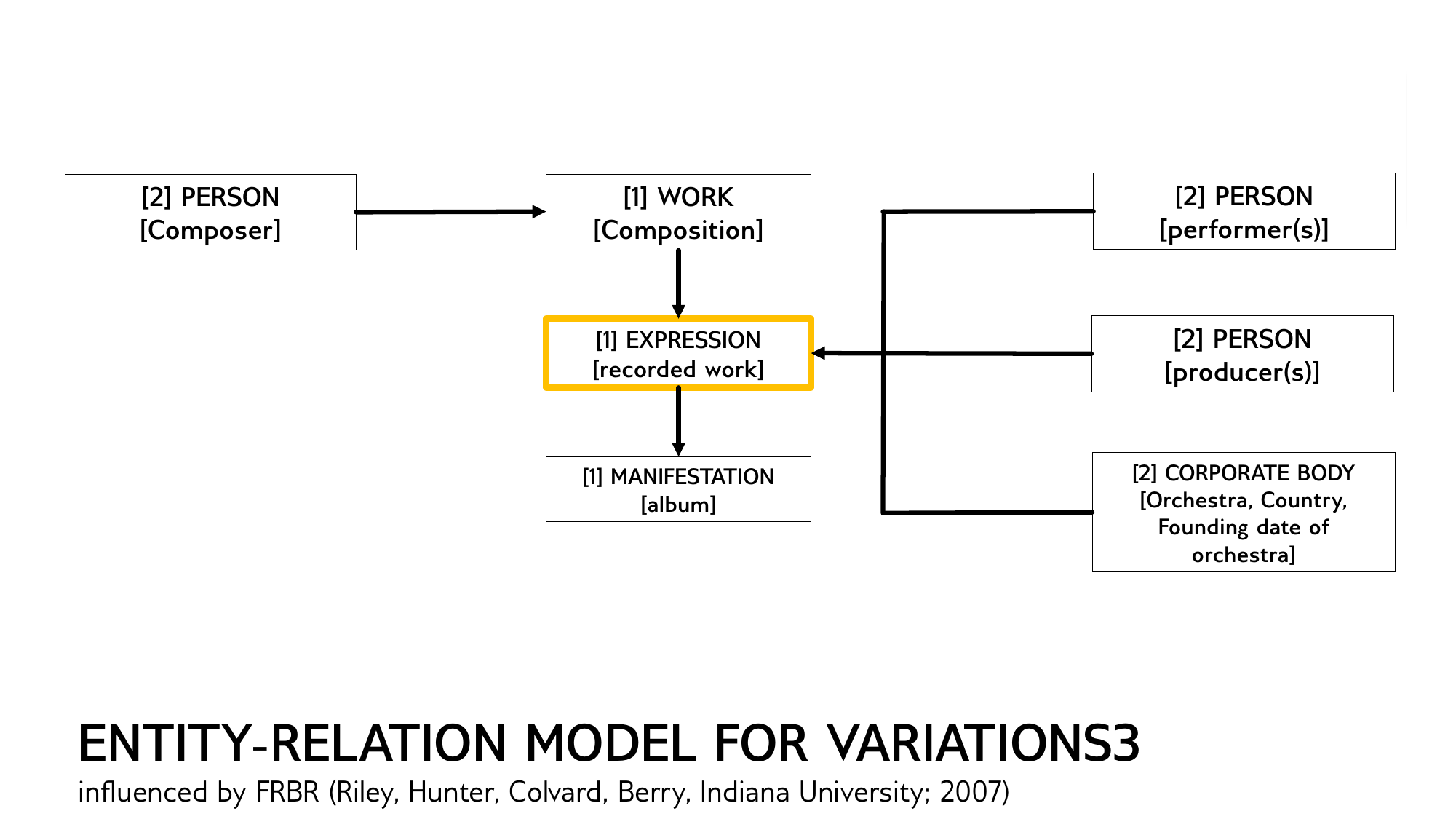

[2] PERSON
[performer(s)]
[2] PERSON [Composer]
[1] WORK
[Composition]
[2] PERSON
[producer(s)]
[1] EXPRESSION
[recorded work]
[2] CORPORATE BODY
[Orchestra, Country, Founding date of orchestra]
[1] MANIFESTATION
[album]
Entity-relation model for Variations3
influenced by FRBR (Riley, Hunter, Colvard, Berry, Indiana University; 2007)